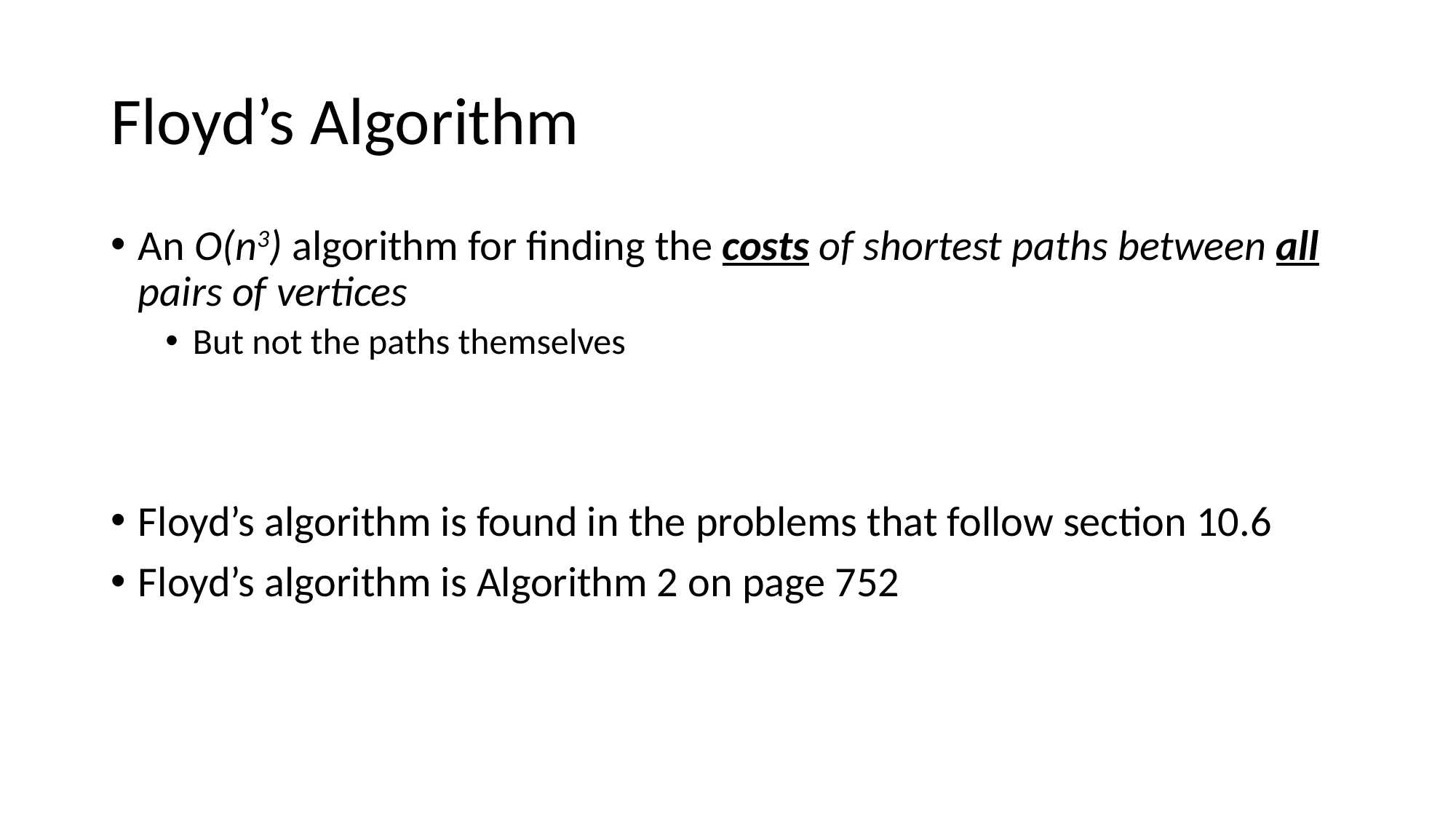

# Floyd’s Algorithm
An O(n3) algorithm for finding the costs of shortest paths between all pairs of vertices
But not the paths themselves

Floyd’s algorithm is found in the problems that follow section 10.6
Floyd’s algorithm is Algorithm 2 on page 752